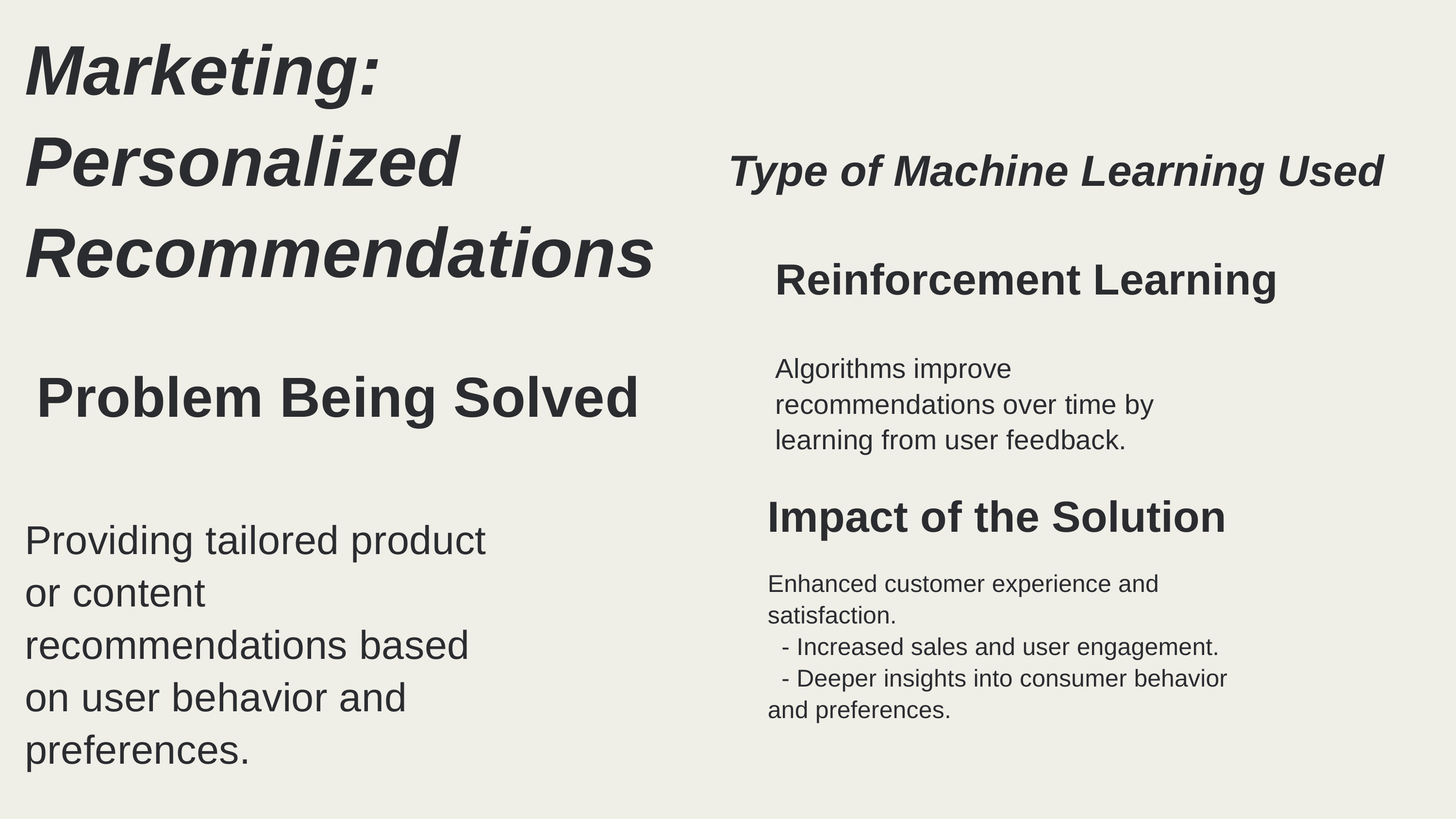

Marketing: Personalized Recommendations
Type of Machine Learning Used
Reinforcement Learning
Algorithms improve recommendations over time by learning from user feedback.
Problem Being Solved
Impact of the Solution
Providing tailored product or content recommendations based on user behavior and preferences.
Enhanced customer experience and satisfaction.
  - Increased sales and user engagement.
  - Deeper insights into consumer behavior and preferences.